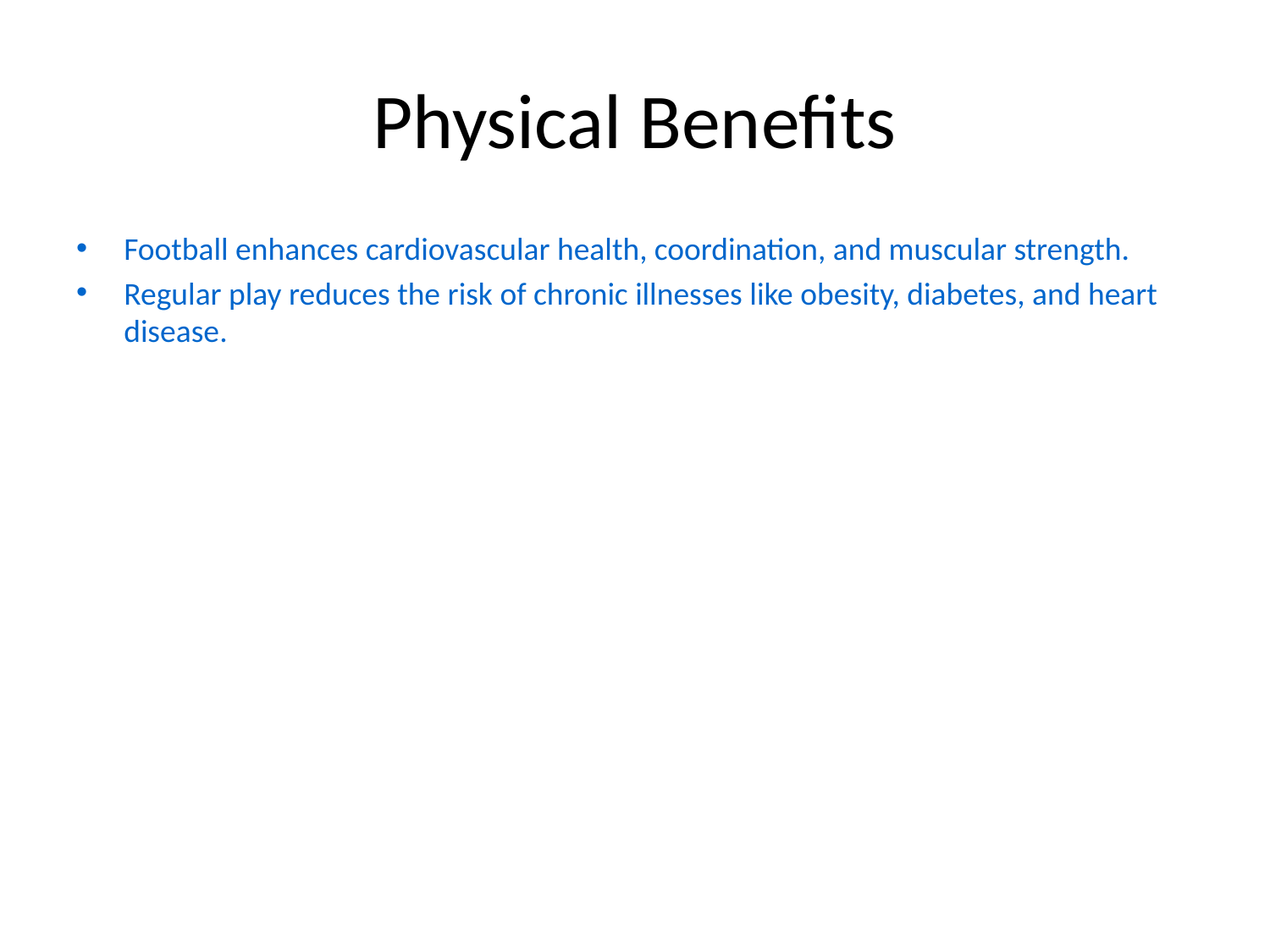

# Physical Benefits
Football enhances cardiovascular health, coordination, and muscular strength.
Regular play reduces the risk of chronic illnesses like obesity, diabetes, and heart disease.